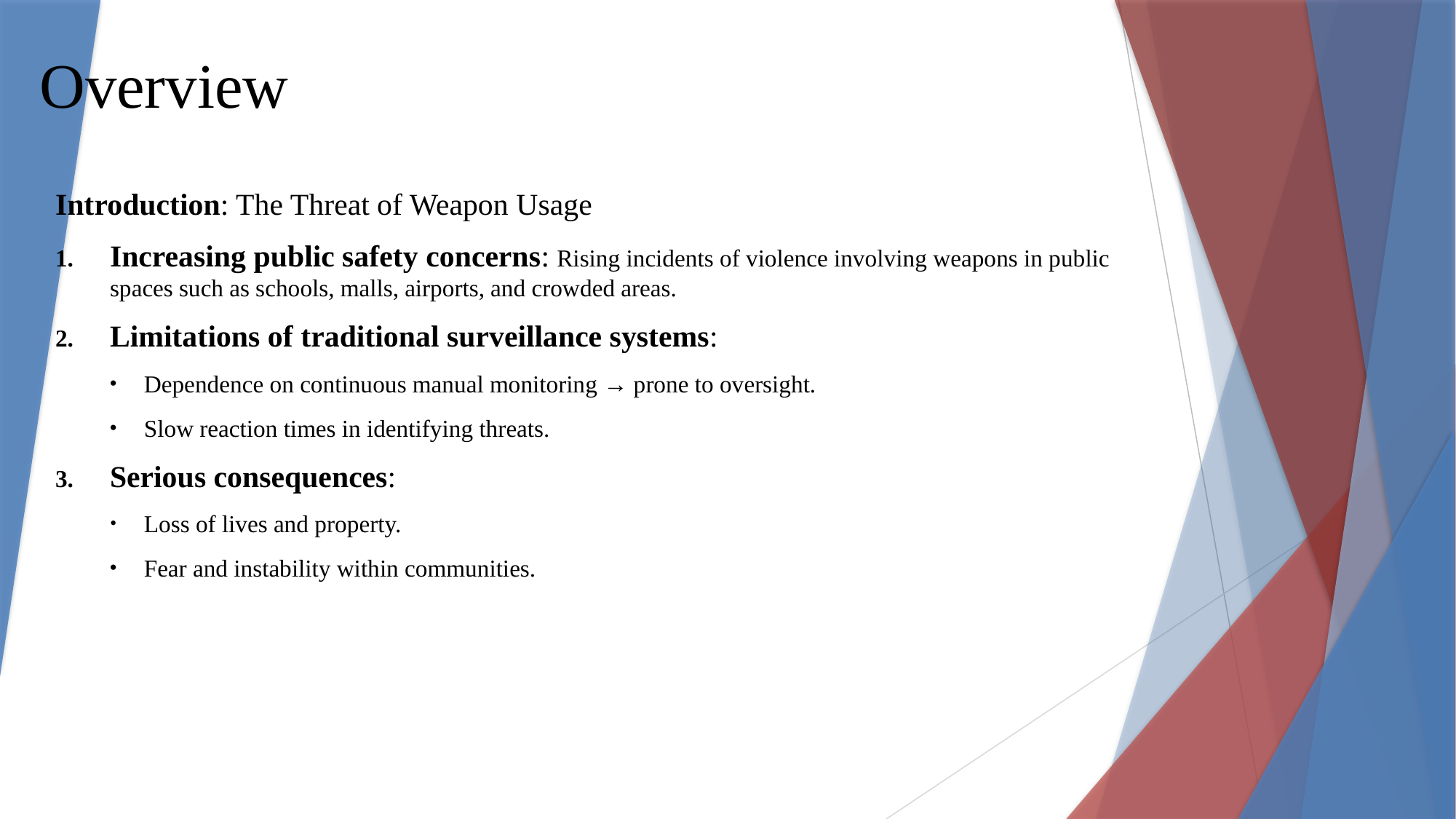

# Overview
Introduction: The Threat of Weapon Usage
Increasing public safety concerns: Rising incidents of violence involving weapons in public spaces such as schools, malls, airports, and crowded areas.
Limitations of traditional surveillance systems:
Dependence on continuous manual monitoring → prone to oversight.
Slow reaction times in identifying threats.
Serious consequences:
Loss of lives and property.
Fear and instability within communities.